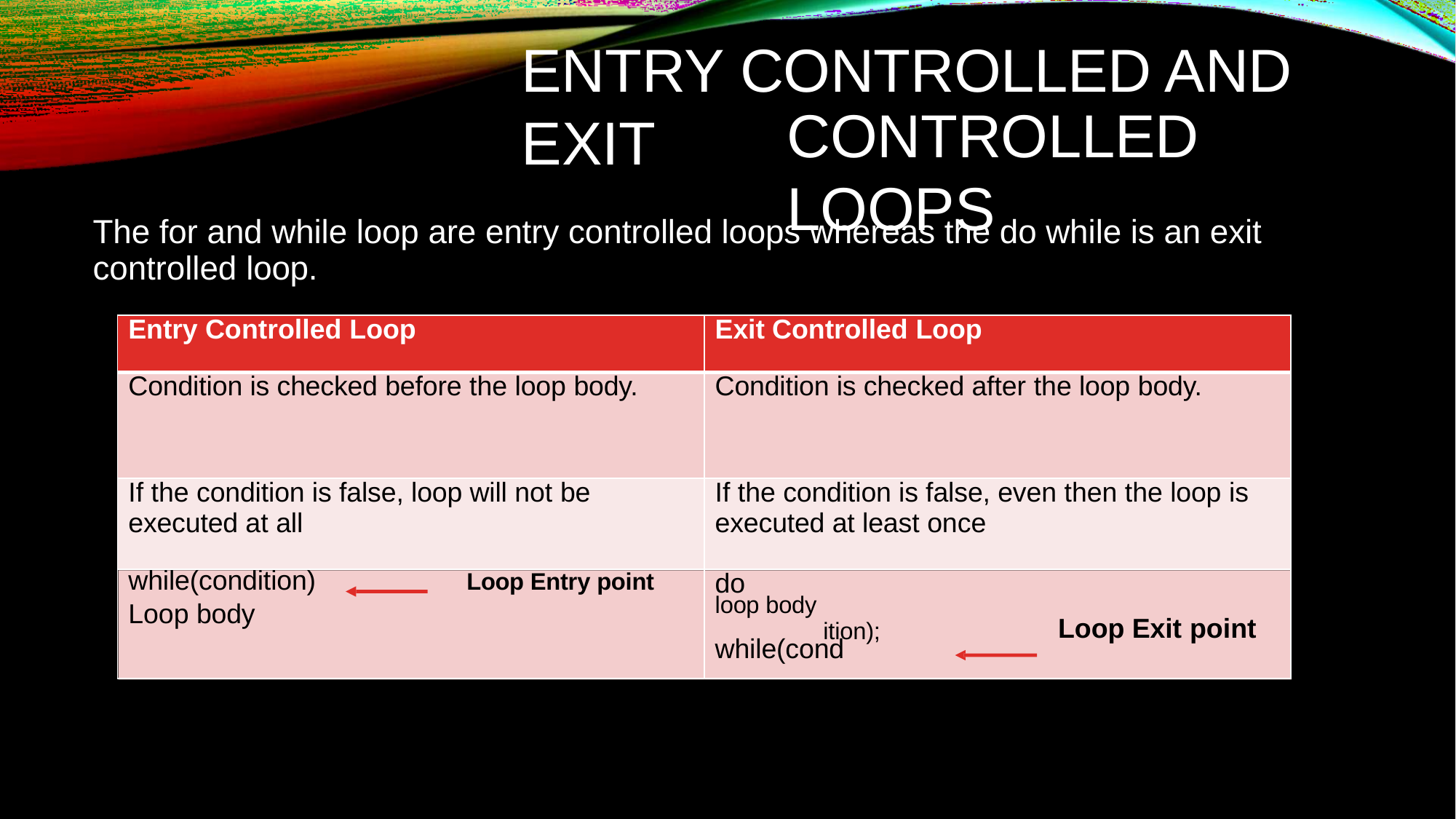

# ENTRY CONTROLLED AND EXIT
CONTROLLED LOOPS
The for and while loop are entry controlled loops whereas the do while is an exit  controlled loop.
| Entry Controlled Loop | Exit Controlled Loop |
| --- | --- |
| Condition is checked before the loop body. | Condition is checked after the loop body. |
| If the condition is false, loop will not be executed at all | If the condition is false, even then the loop is executed at least once |
| while(condition) Loop Entry point Loop body | do loop body ition); Loop Exit point while(cond |